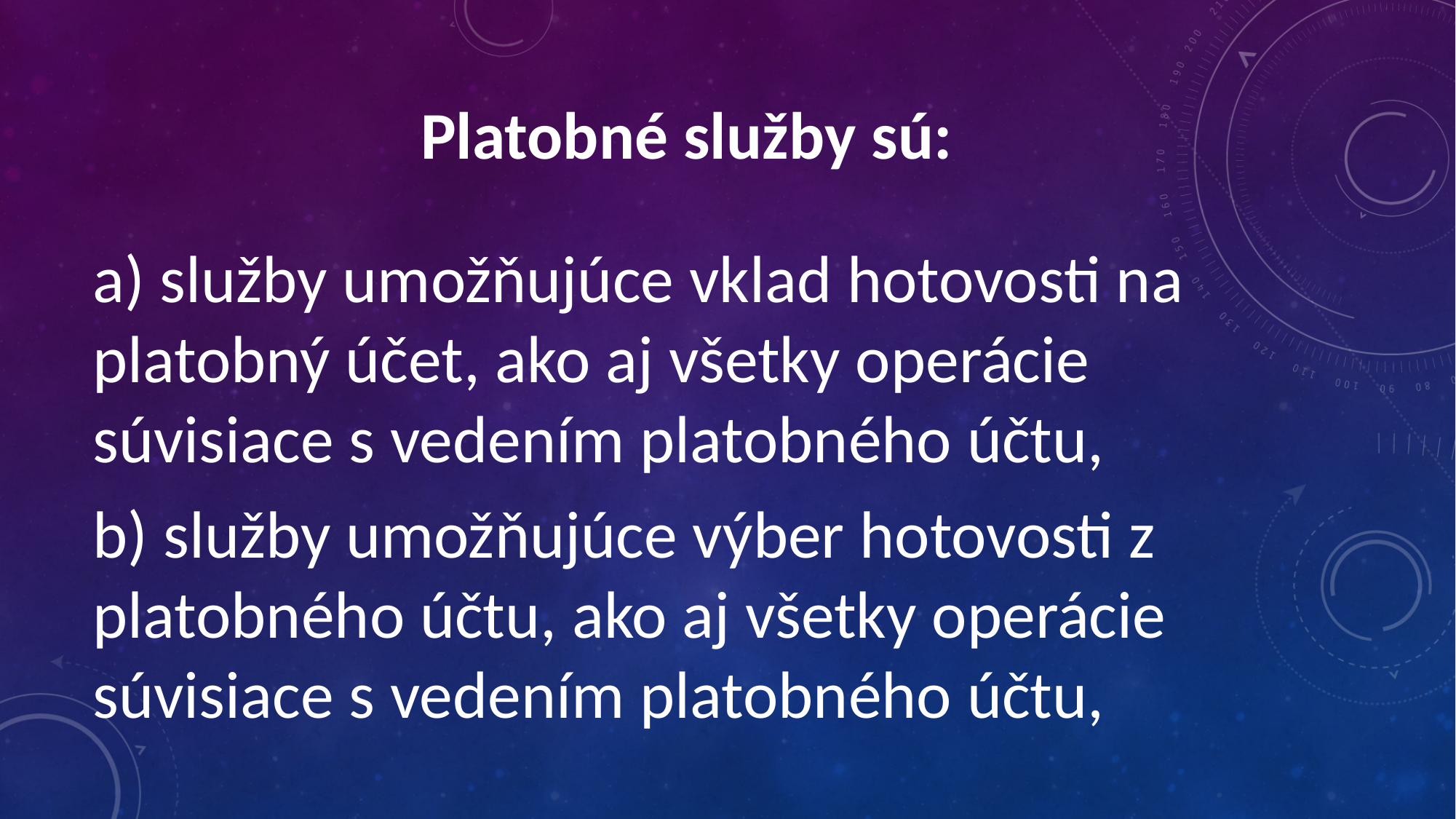

Platobné služby sú:

a) služby umožňujúce vklad hotovosti na platobný účet, ako aj všetky operácie súvisiace s vedením platobného účtu,
b) služby umožňujúce výber hotovosti z platobného účtu, ako aj všetky operácie súvisiace s vedením platobného účtu,